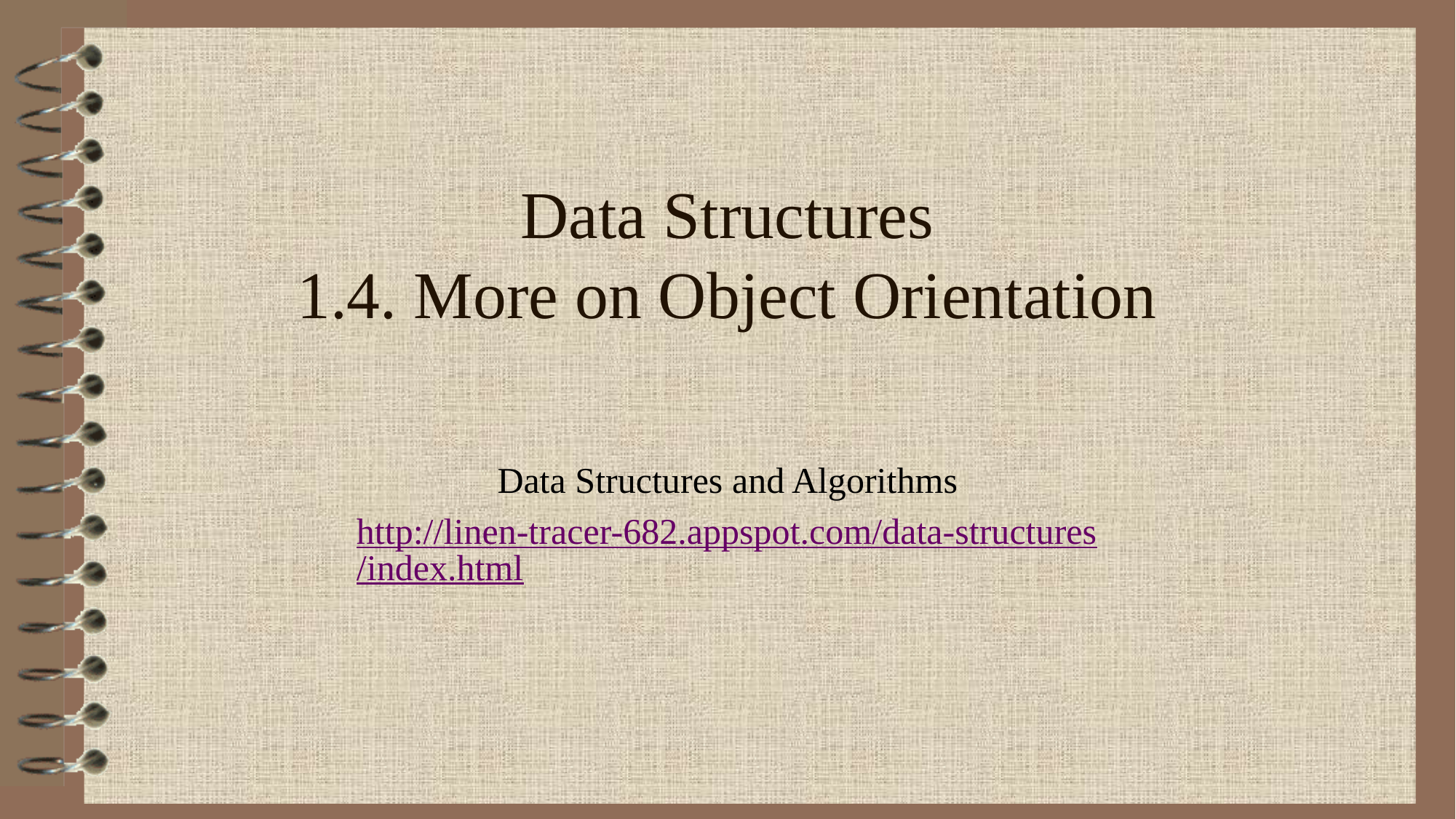

# Data Structures 1.4. More on Object Orientation

Data Structures and Algorithms
http://linen-tracer-682.appspot.com/data-structures/index.html